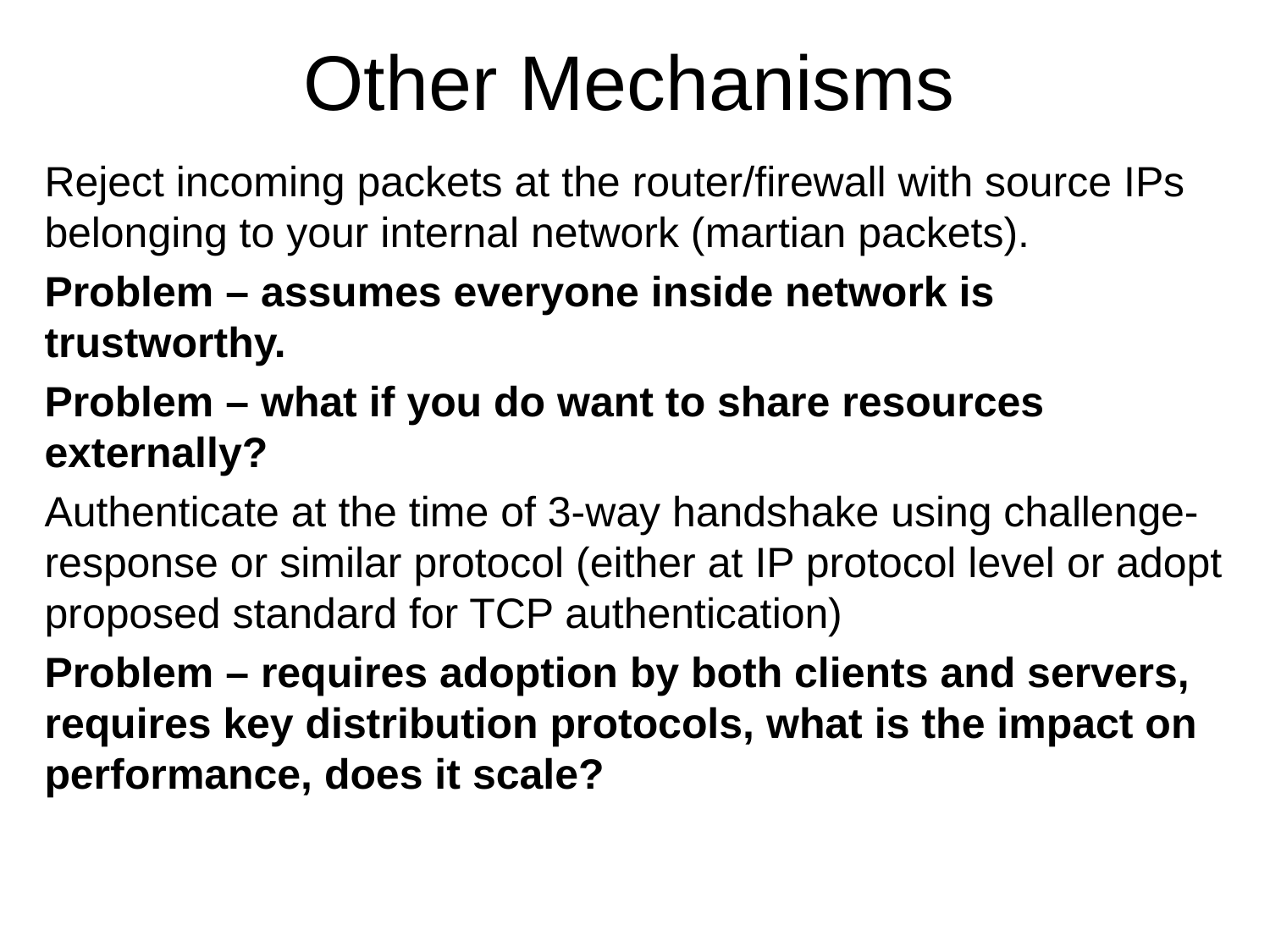

# Other Mechanisms
Reject incoming packets at the router/firewall with source IPs belonging to your internal network (martian packets).
Problem – assumes everyone inside network is trustworthy.
Problem – what if you do want to share resources externally?
Authenticate at the time of 3-way handshake using challenge-response or similar protocol (either at IP protocol level or adopt proposed standard for TCP authentication)
Problem – requires adoption by both clients and servers, requires key distribution protocols, what is the impact on performance, does it scale?